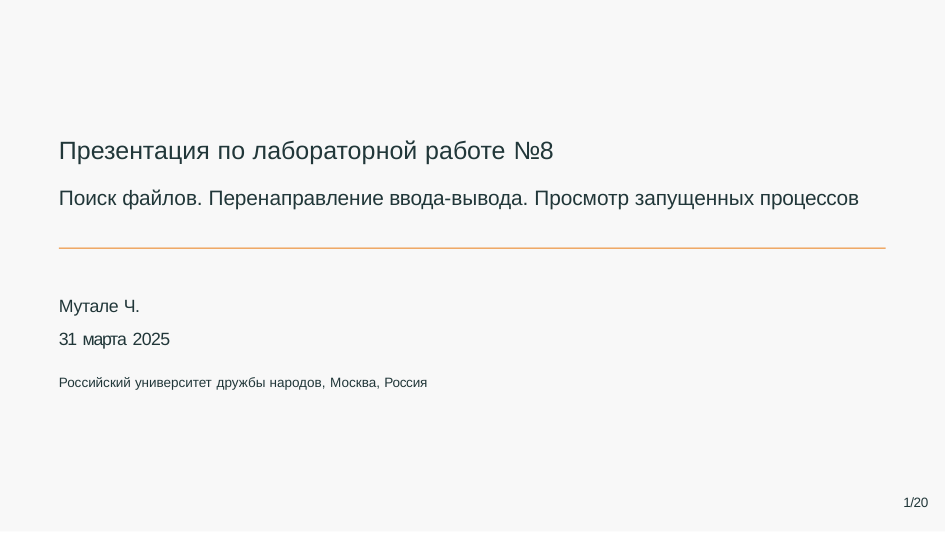

# Презентация по лабораторной работе №8
Поиск файлов. Перенаправление ввода-вывода. Просмотр запущенных процессов

Мутале Ч.
31 марта 2025

Российский университет дружбы народов, Москва, Россия
1/20